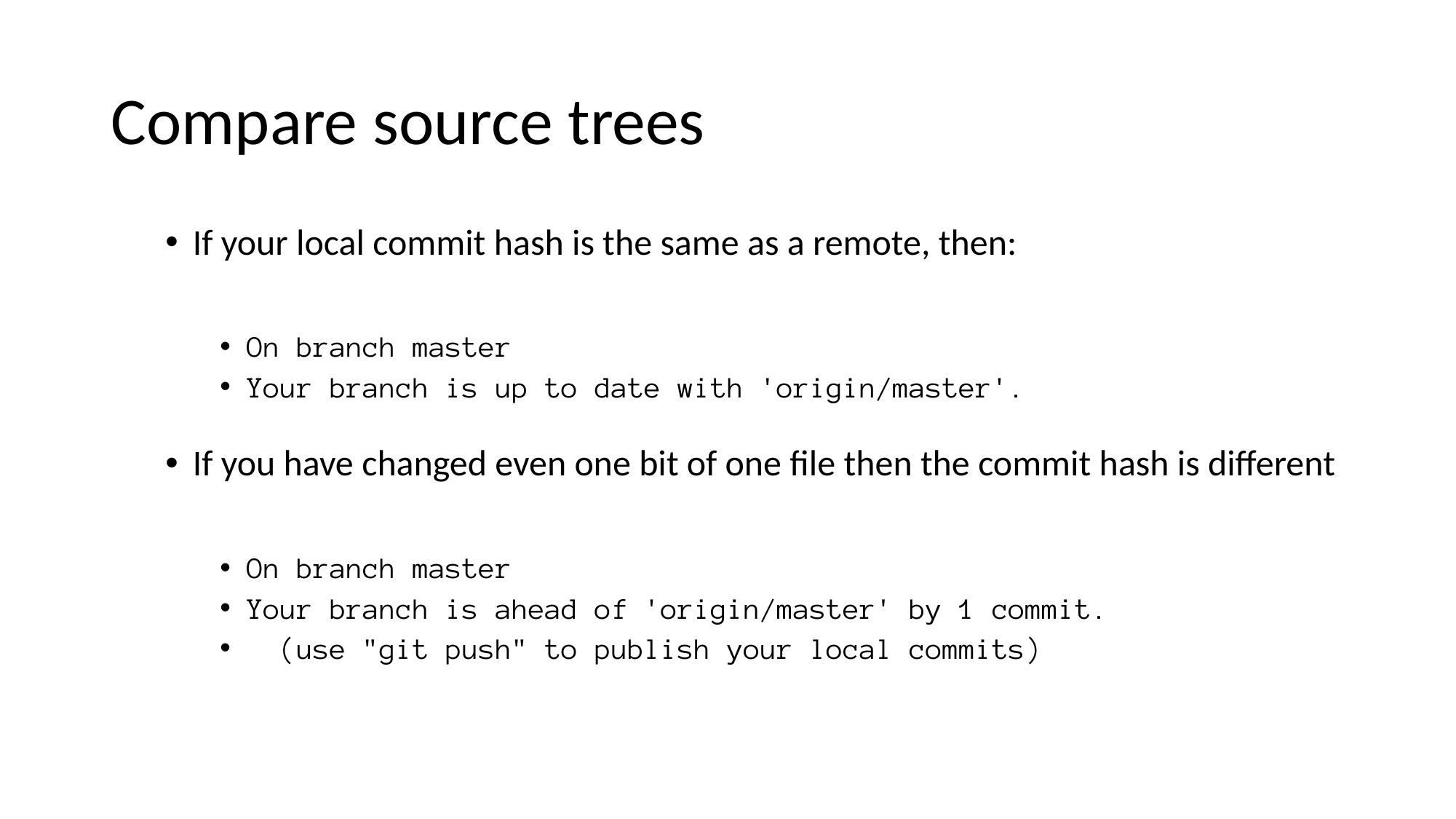

# Compare source trees
If your local commit hash is the same as a remote, then:

On branch master
Your branch is up to date with 'origin/master'.
If you have changed even one bit of one file then the commit hash is different

On branch master
Your branch is ahead of 'origin/master' by 1 commit.
  (use "git push" to publish your local commits)